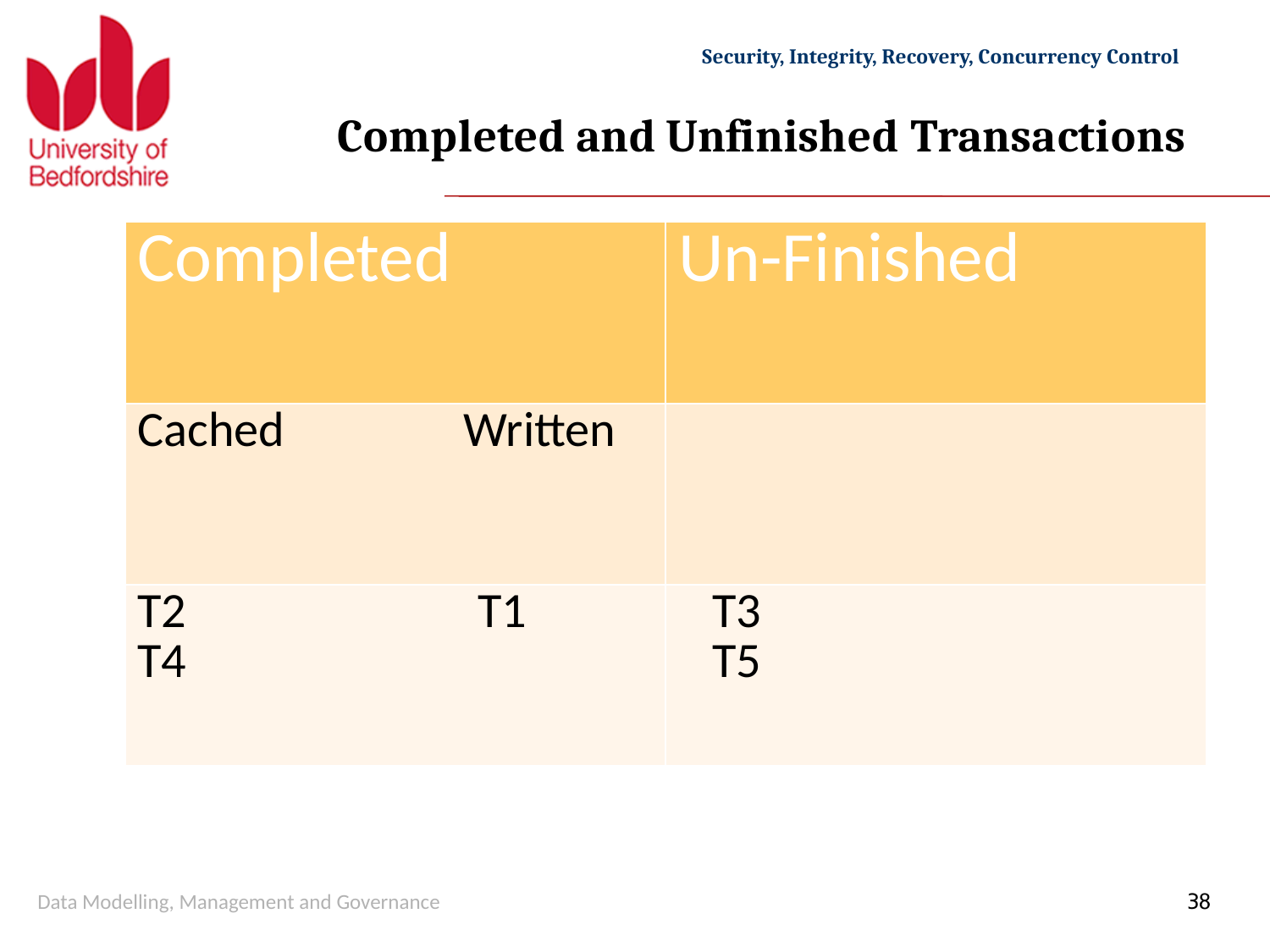

# Completed and Unfinished Transactions
| Completed | Un-Finished |
| --- | --- |
| Cached Written |  |
| T2 T1 T4 | T3 T5 |

Data Modelling, Management and Governance